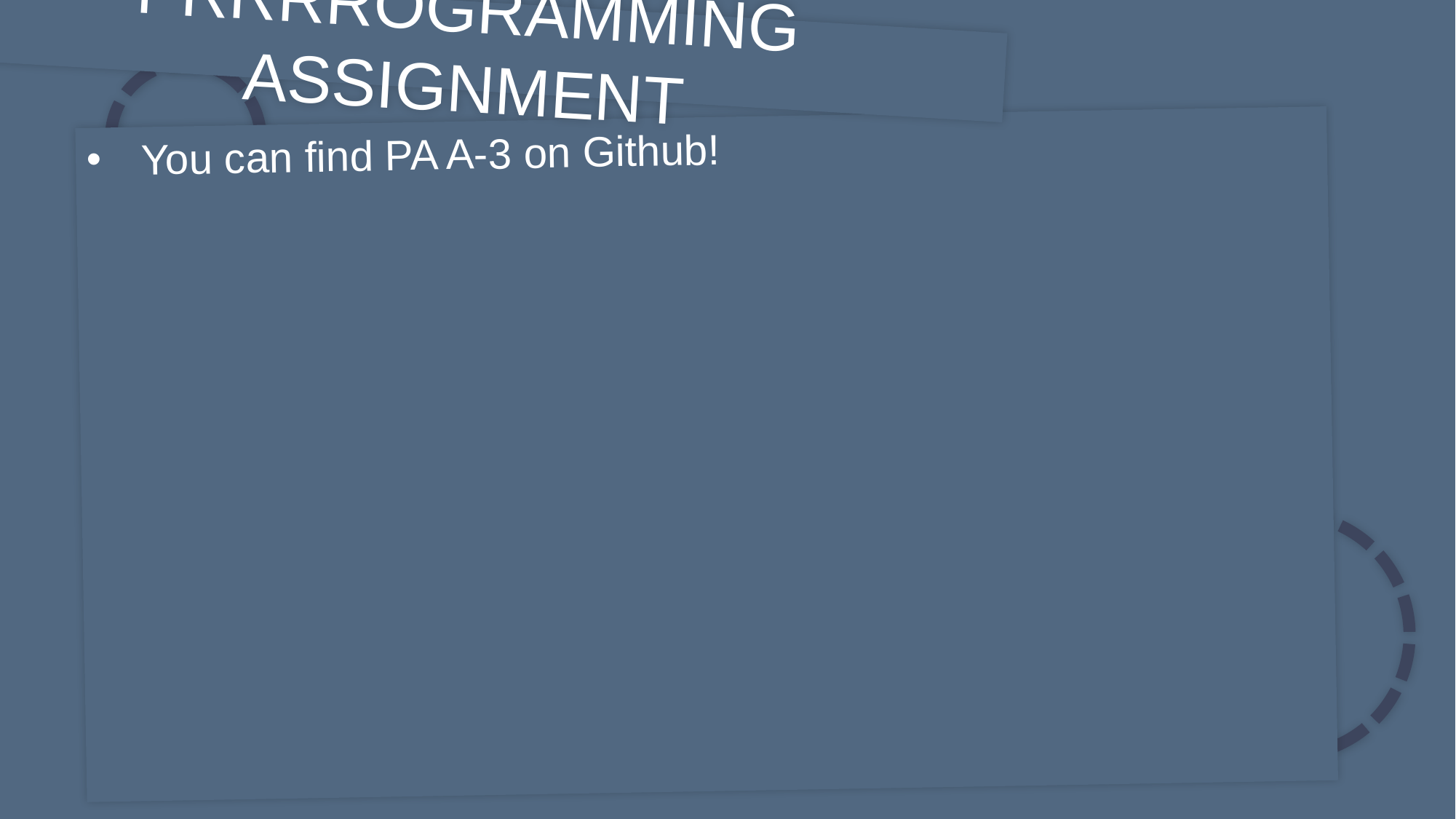

PRRRROGRAMMING ASSIGNMENT

You can find PA A-3 on Github!